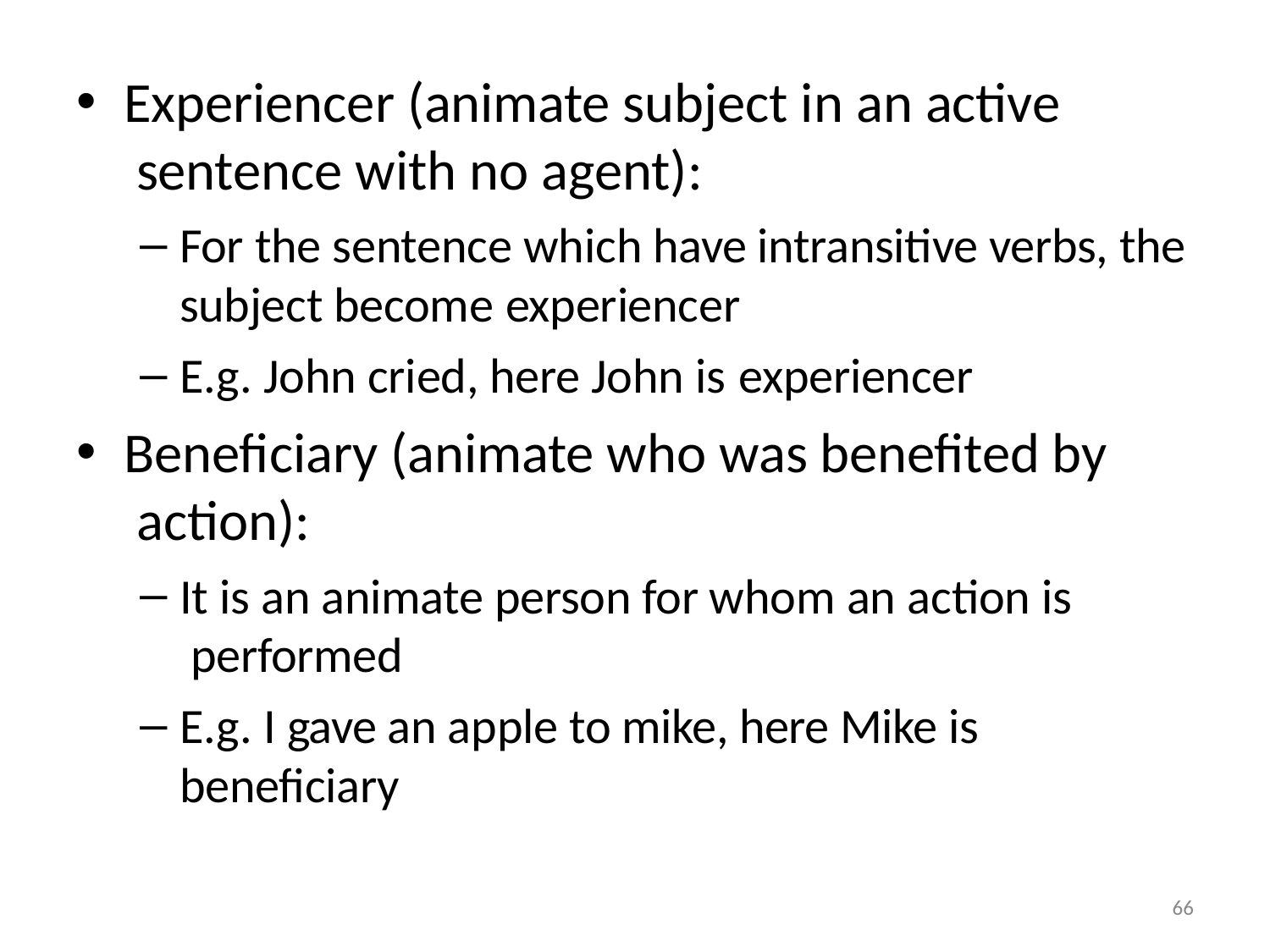

Experiencer (animate subject in an active  sentence with no agent):
For the sentence which have intransitive verbs, the  subject become experiencer
E.g. John cried, here John is experiencer
Beneficiary (animate who was benefited by  action):
It is an animate person for whom an action is  performed
E.g. I gave an apple to mike, here Mike is beneficiary
66